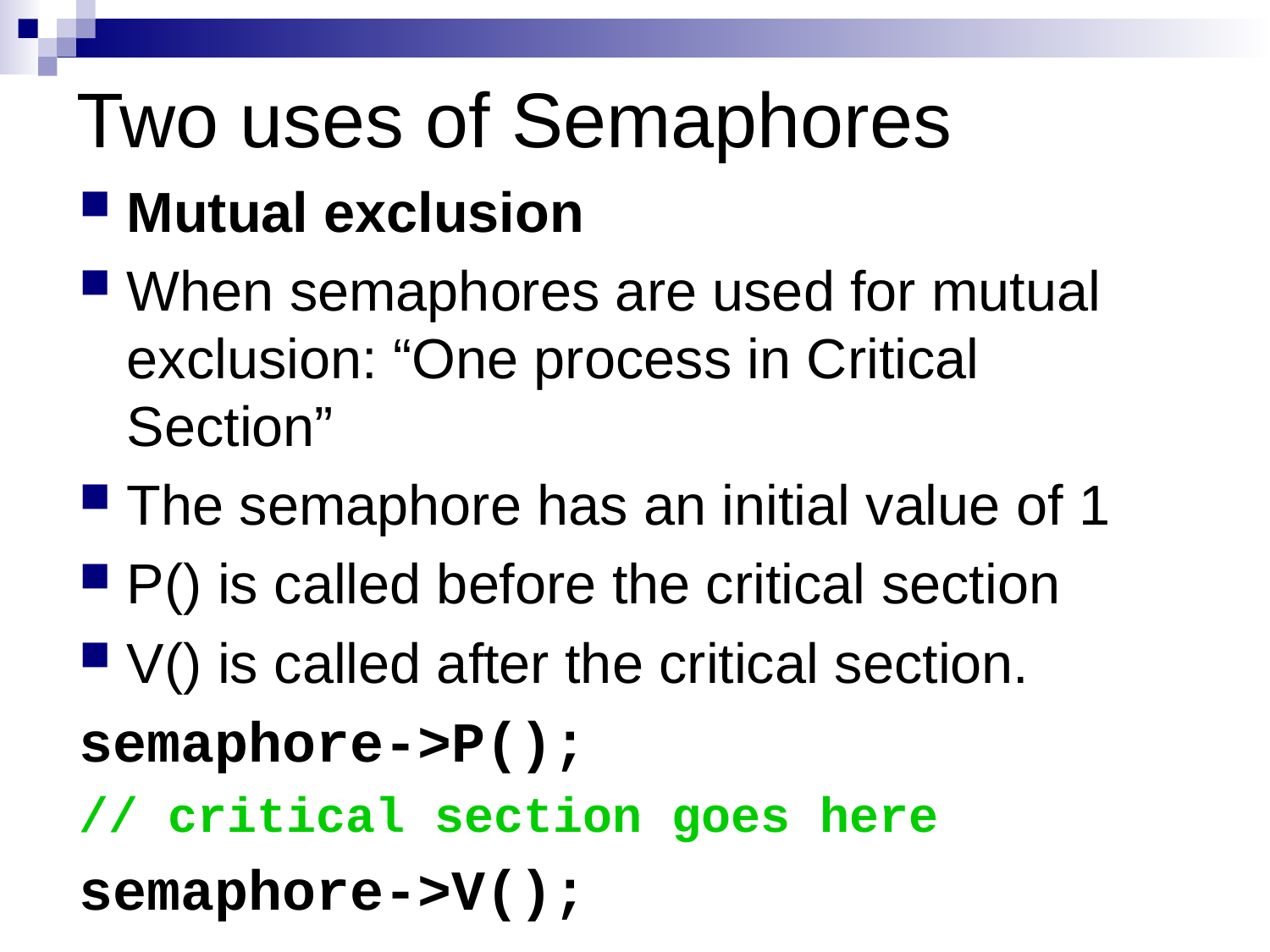

# Two uses of Semaphores
Mutual exclusion
When semaphores are used for mutual exclusion: “One process in Critical Section”
The semaphore has an initial value of 1
P() is called before the critical section
V() is called after the critical section.
semaphore->P();
// critical section goes here
semaphore->V();